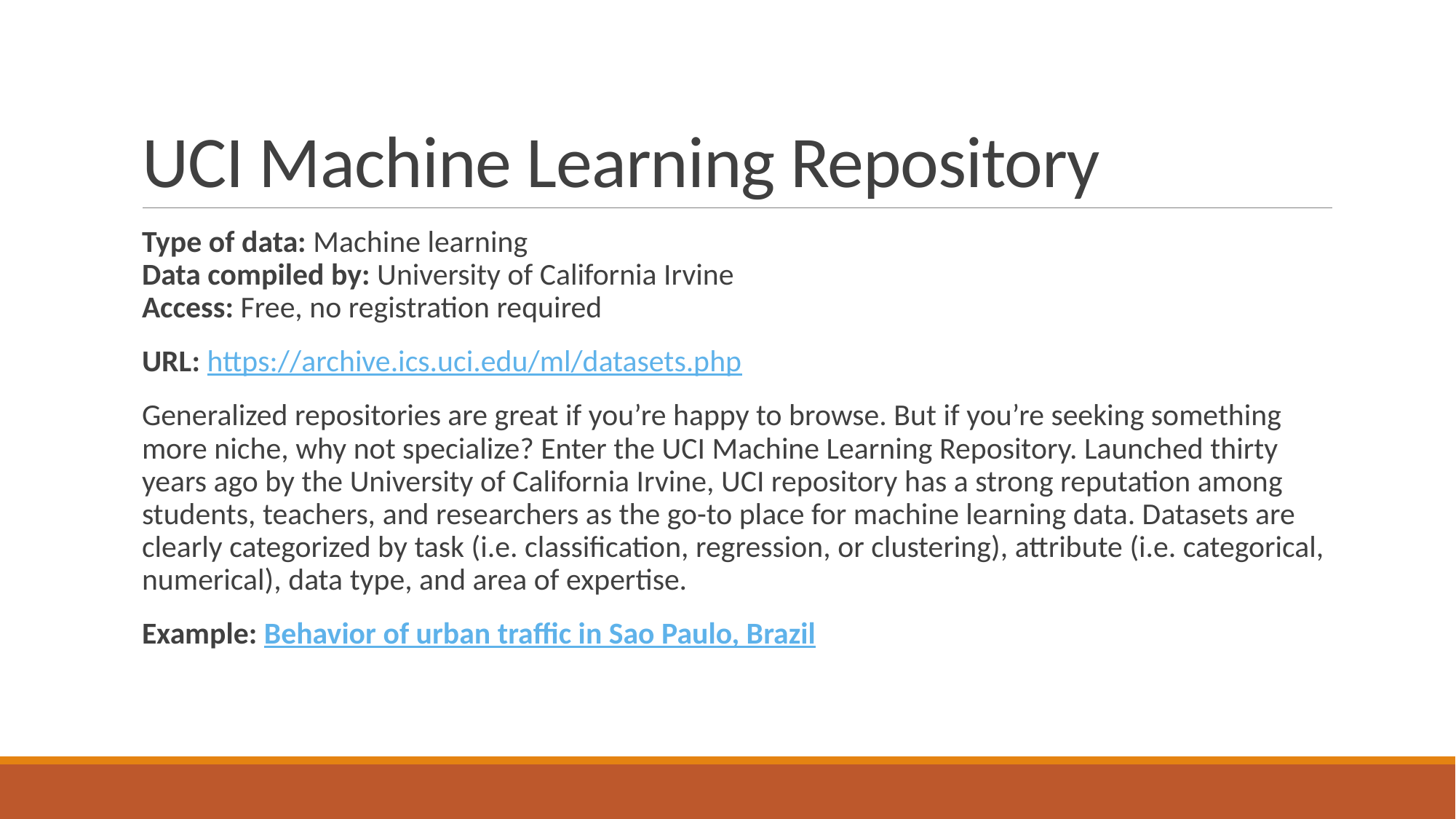

# UCI Machine Learning Repository
Type of data: Machine learning
Data compiled by: University of California Irvine
Access: Free, no registration required
URL: https://archive.ics.uci.edu/ml/datasets.php
Generalized repositories are great if you’re happy to browse. But if you’re seeking something more niche, why not specialize? Enter the UCI Machine Learning Repository. Launched thirty years ago by the University of California Irvine, UCI repository has a strong reputation among students, teachers, and researchers as the go-to place for machine learning data. Datasets are clearly categorized by task (i.e. classification, regression, or clustering), attribute (i.e. categorical, numerical), data type, and area of expertise.
Example: Behavior of urban traffic in Sao Paulo, Brazil